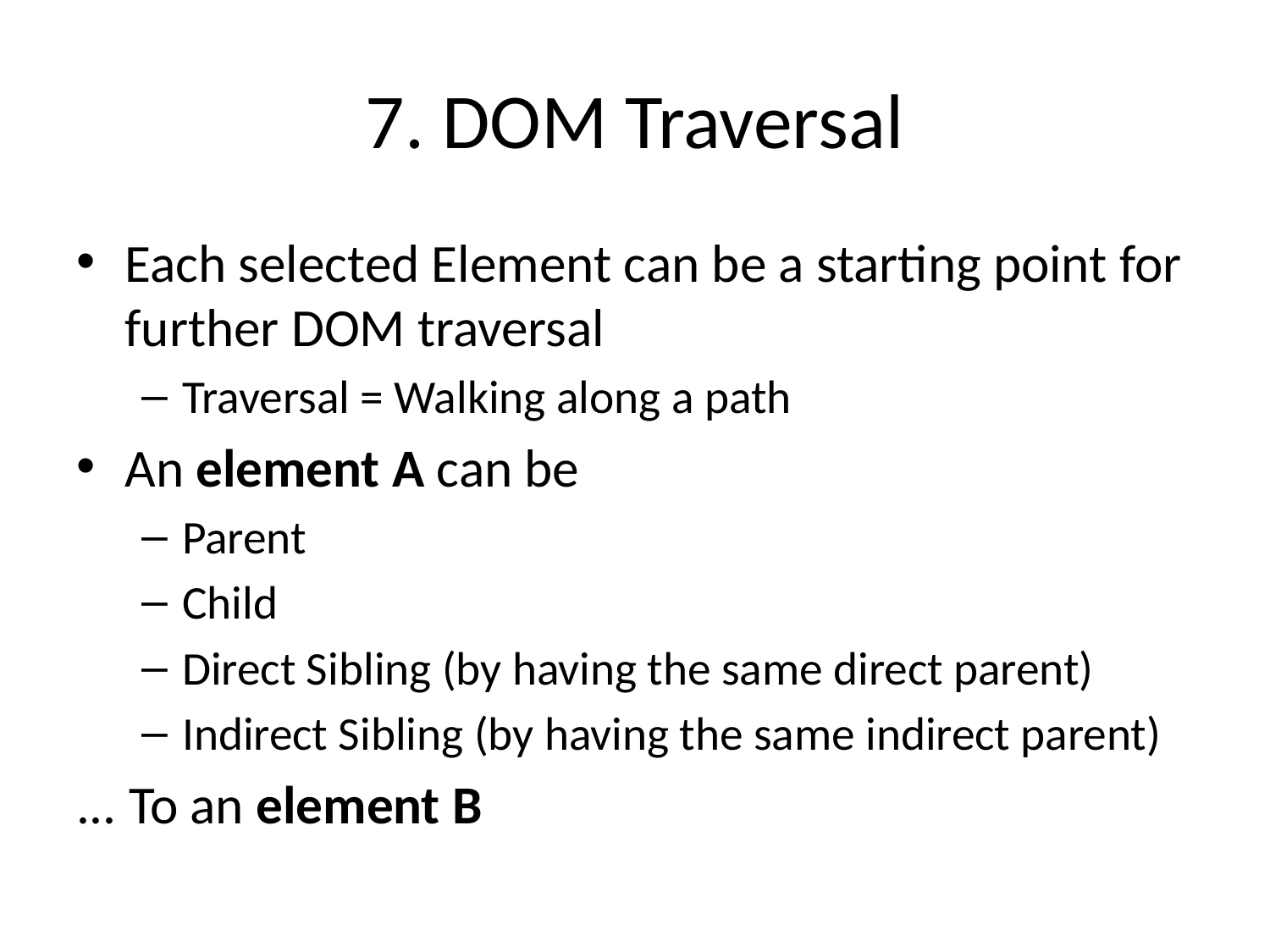

# 7. DOM Traversal
Each selected Element can be a starting point for further DOM traversal
Traversal = Walking along a path
An element A can be
Parent
Child
Direct Sibling (by having the same direct parent)
Indirect Sibling (by having the same indirect parent)
... To an element B